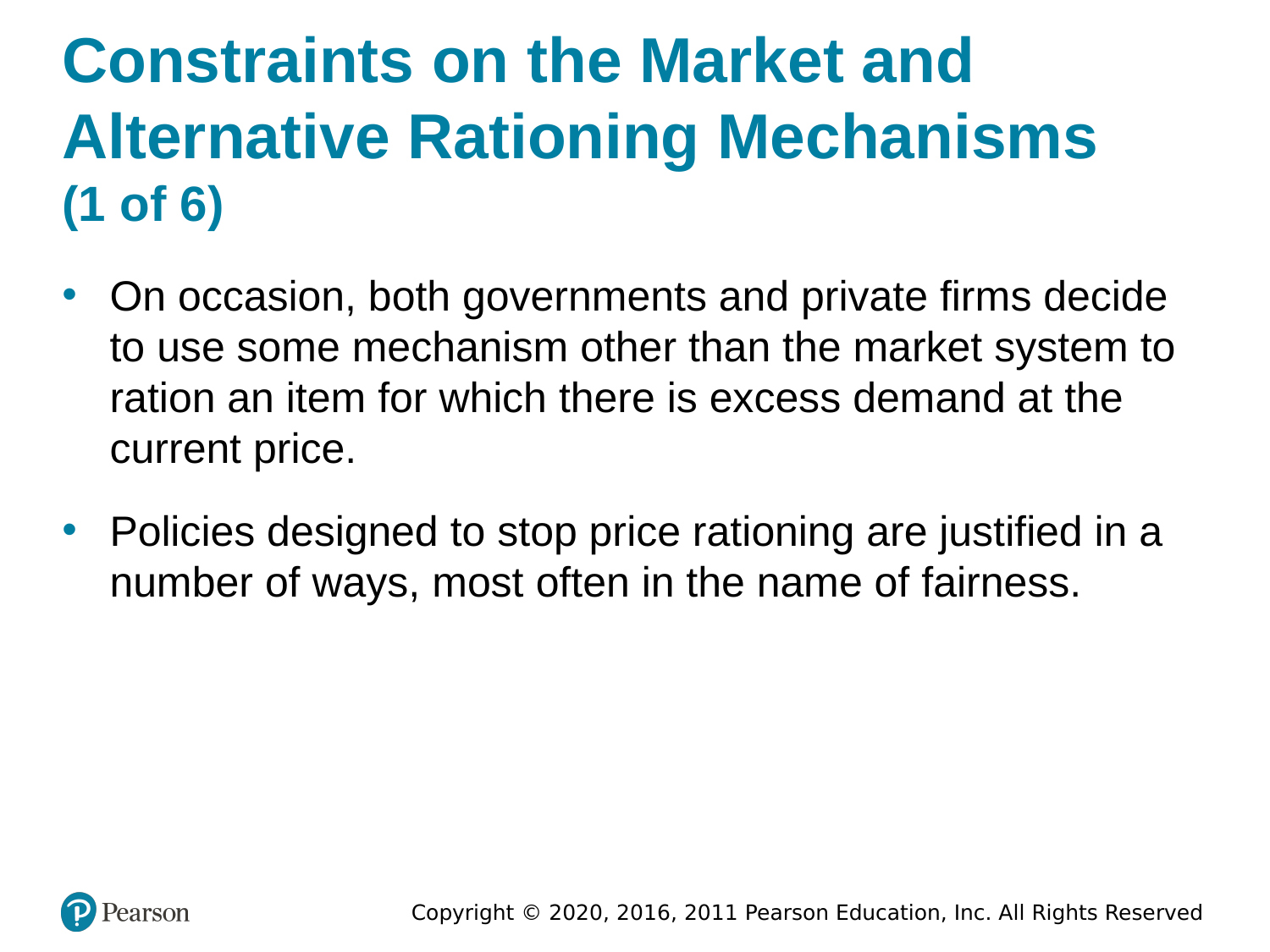

# Constraints on the Market and Alternative Rationing Mechanisms      (1 of 6)
On occasion, both governments and private firms decide to use some mechanism other than the market system to ration an item for which there is excess demand at the current price.
Policies designed to stop price rationing are justified in a number of ways, most often in the name of fairness.